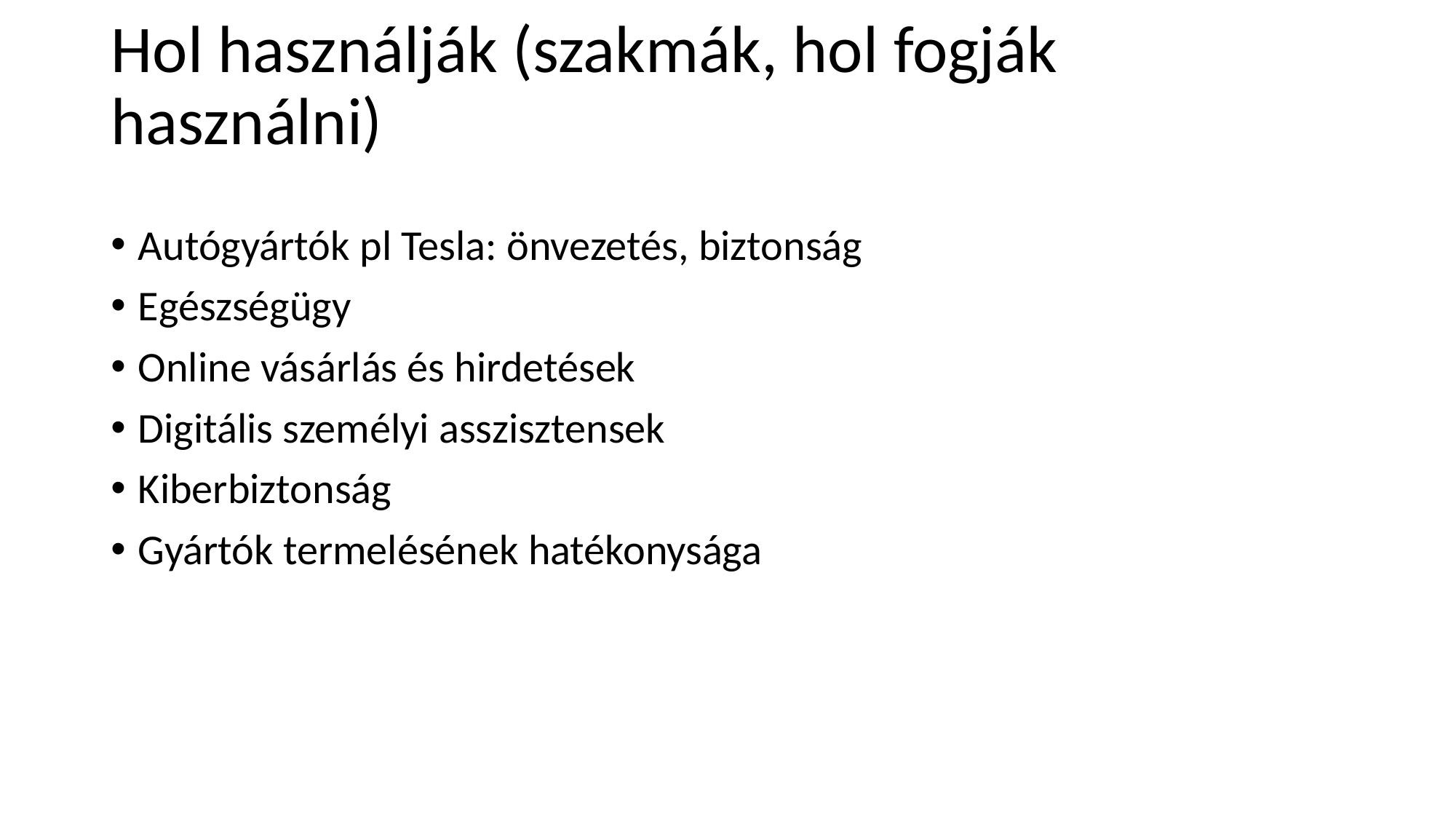

# Hol használják (szakmák, hol fogják
használni)

Autógyártók pl Tesla: önvezetés, biztonság
Egészségügy
Online vásárlás és hirdetések
Digitális személyi asszisztensek
Kiberbiztonság
Gyártók termelésének hatékonysága